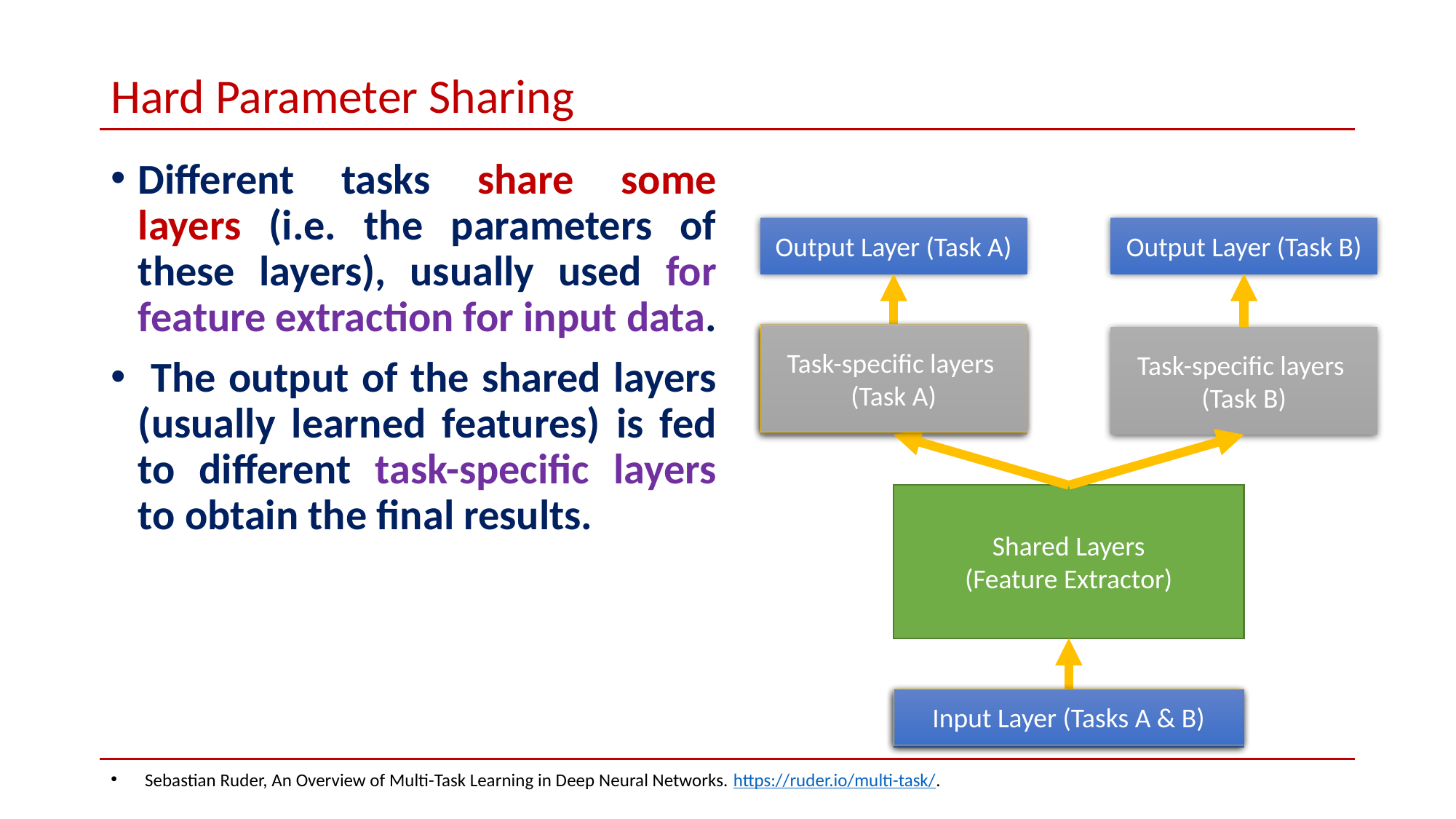

# Hard Parameter Sharing
Different tasks share some layers (i.e. the parameters of these layers), usually used for feature extraction for input data.
 The output of the shared layers (usually learned features) is fed to different task-specific layers to obtain the final results.
Output Layer (Task A)
Output Layer (Task B)
Task-specific layers
(Task A)
Task-specific layers
(Task B)
Shared Layers
(Feature Extractor)
Input Layer (Tasks A & B)
Task-specific layers
(Task A)
Input Layer (Tasks A & B)
Sebastian Ruder, An Overview of Multi-Task Learning in Deep Neural Networks. https://ruder.io/multi-task/.